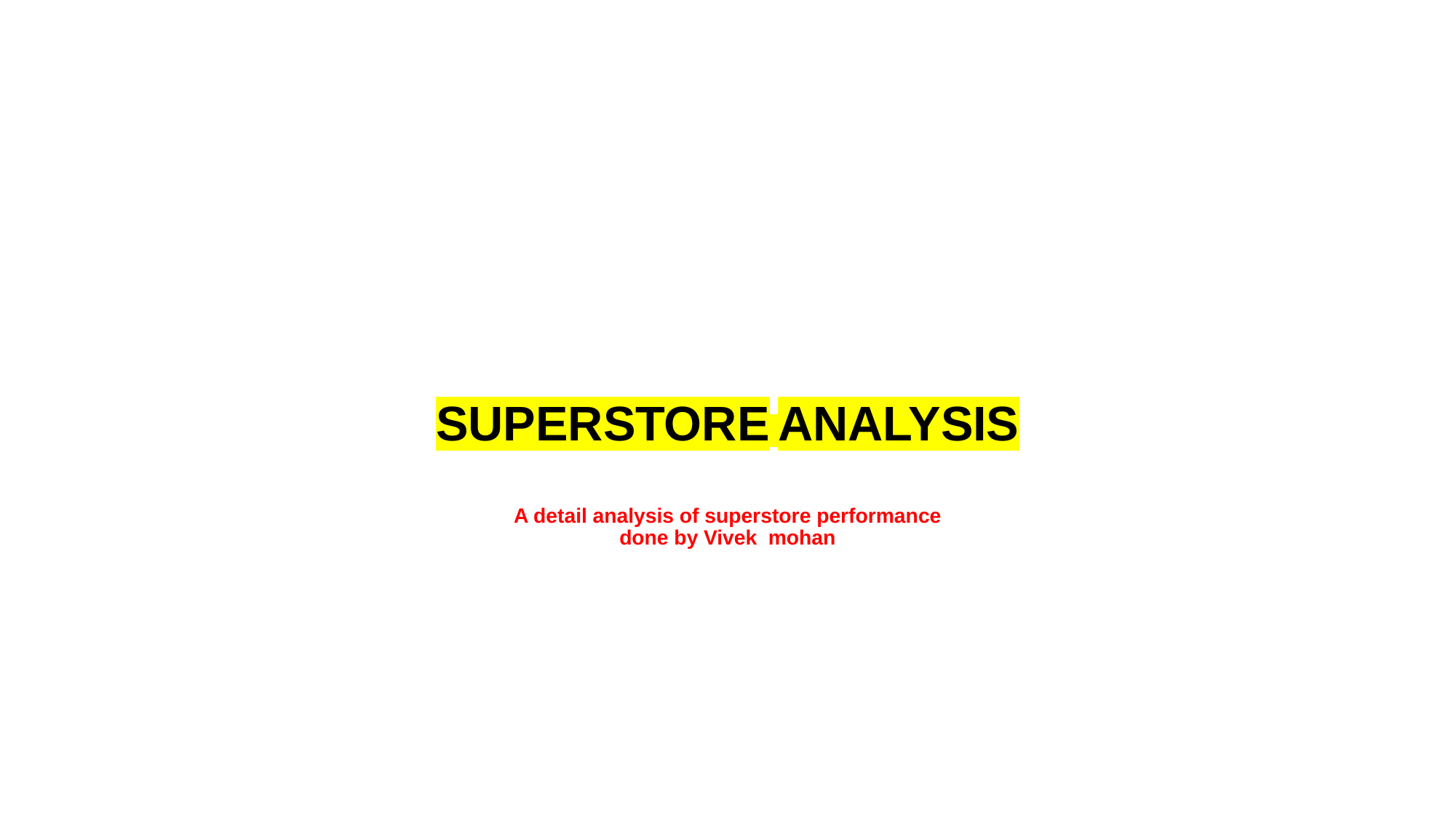

# SUPERSTORE ANALYSIS A detail analysis of superstore performance done by Vivek  mohan